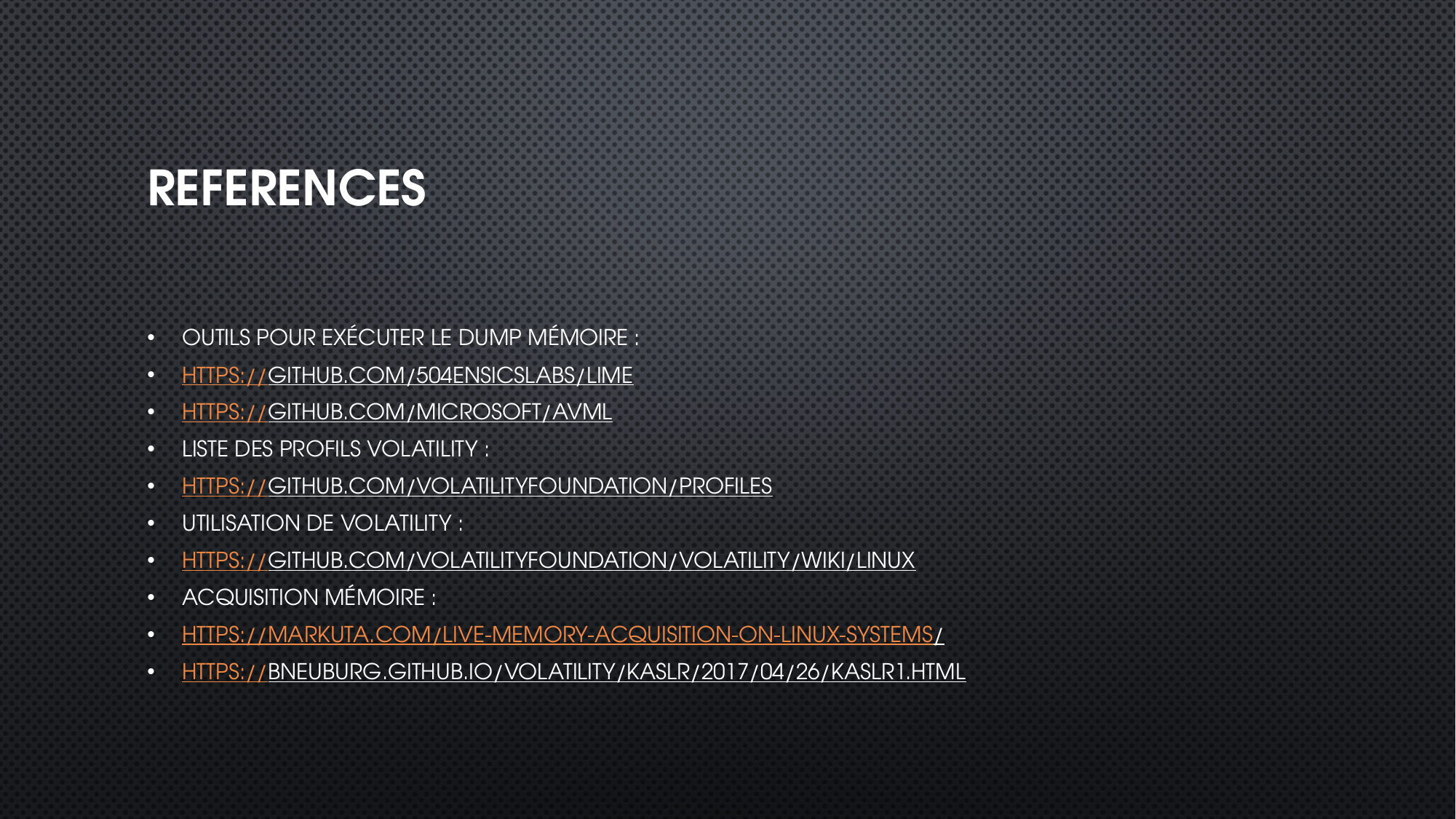

# REFERENCES
Outils pour exécuter le dump mémoire :
https://github.com/504ensicsLabs/LiME
https://github.com/microsoft/avml
Liste des profils Volatility :
https://github.com/volatilityfoundation/profiles
Utilisation de Volatility :
https://github.com/volatilityfoundation/volatility/wiki/Linux
Acquisition mémoire :
https://markuta.com/live-memory-acquisition-on-linux-systems/
https://bneuburg.github.io/volatility/kaslr/2017/04/26/KASLR1.html